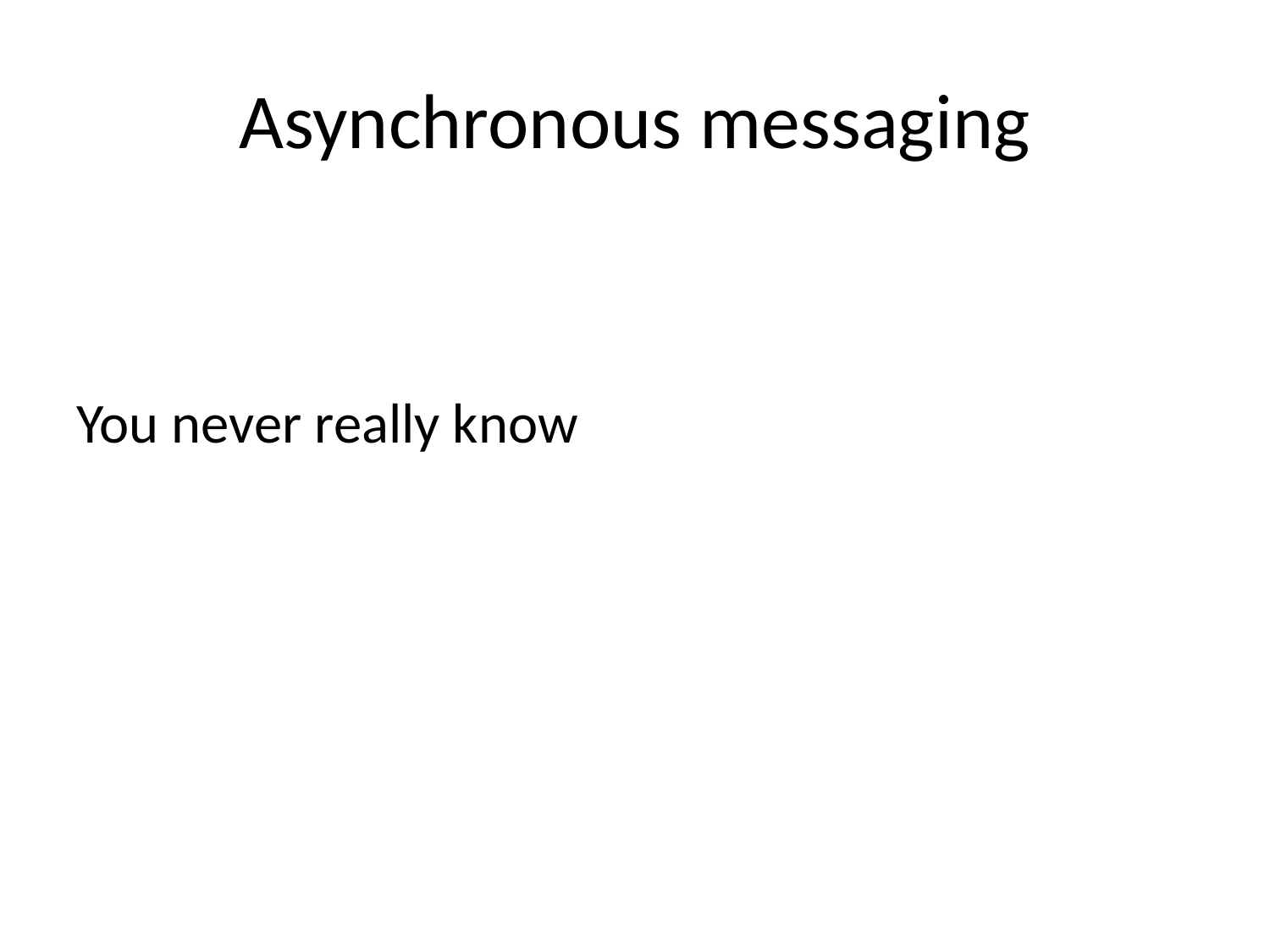

# Asynchronous messaging

You never really know